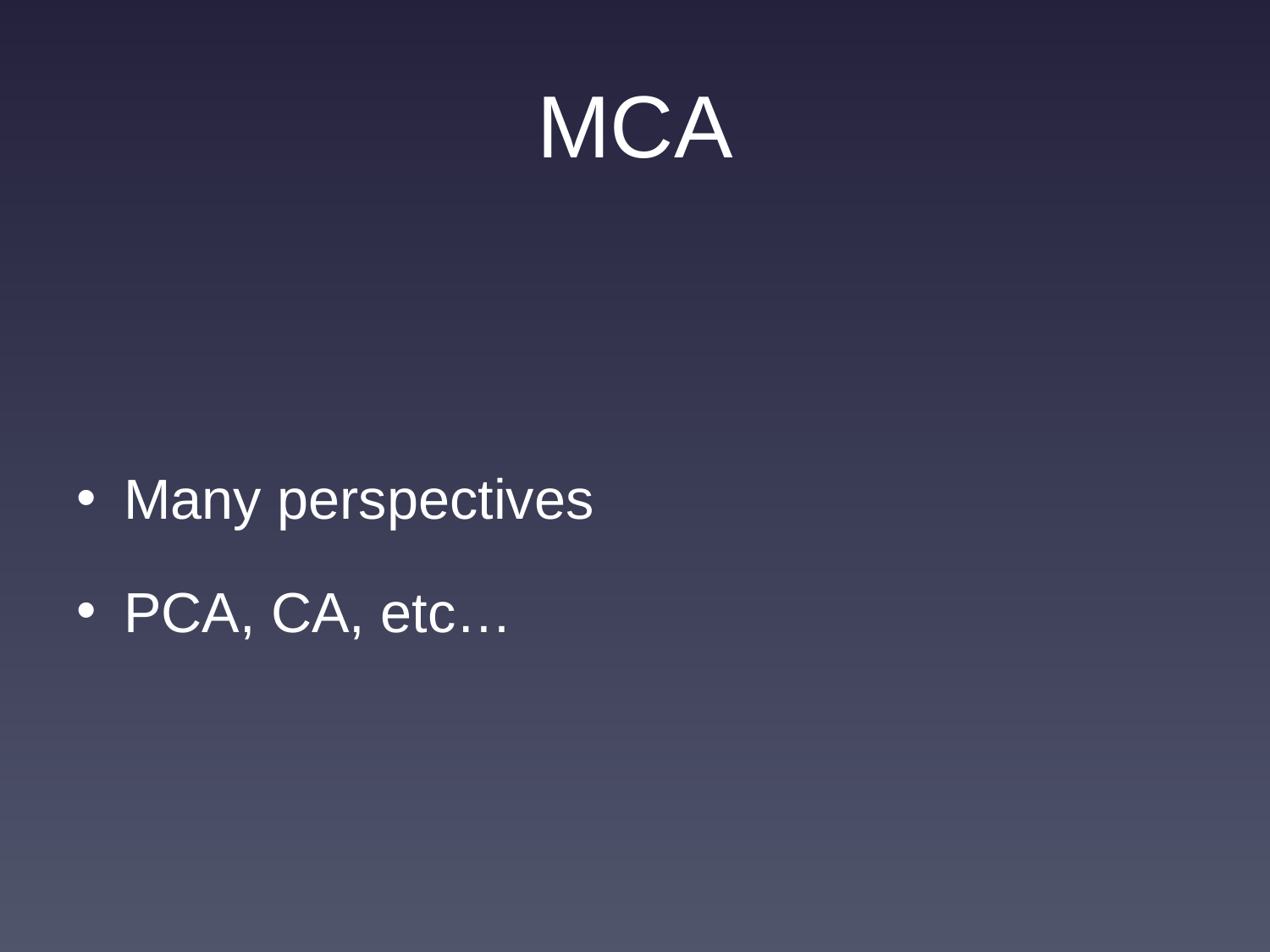

# MCA
Many perspectives
PCA, CA, etc…